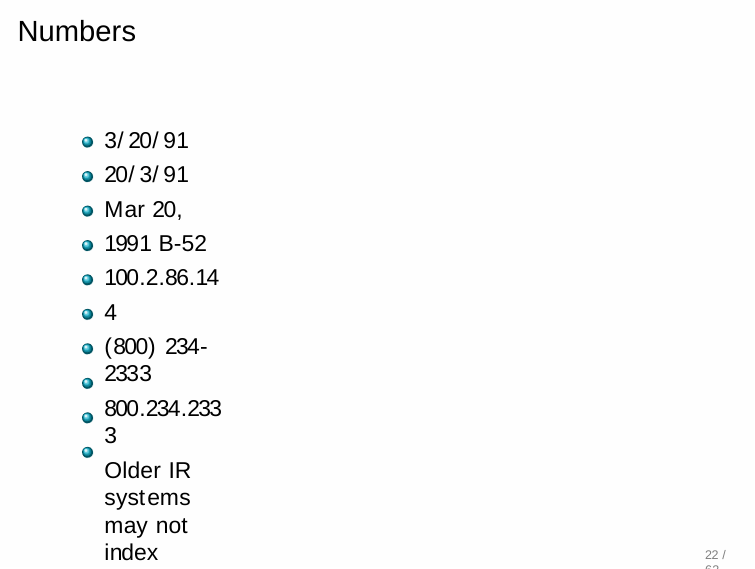

# Numbers
3/20/91
20/3/91
Mar 20, 1991 B-52 100.2.86.144
(800) 234-2333
800.234.2333
Older IR systems may not index numbers . . .
. . . but generally it’s a useful feature. Google example

22 / 62